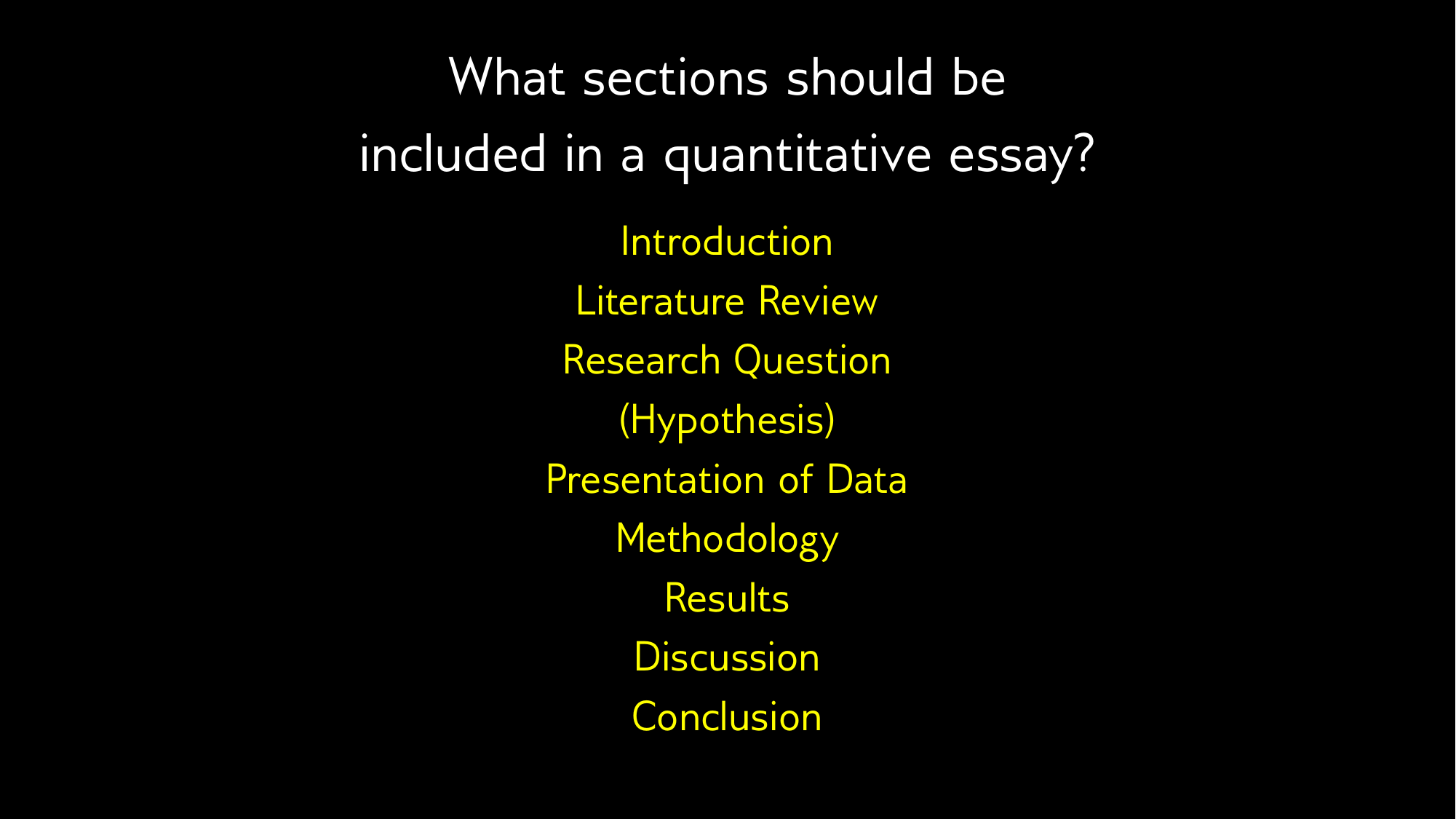

What sections should be
included in a quantitative essay?
Introduction
Literature Review
Research Question
(Hypothesis)
Presentation of Data
Methodology
Results
Discussion
Conclusion